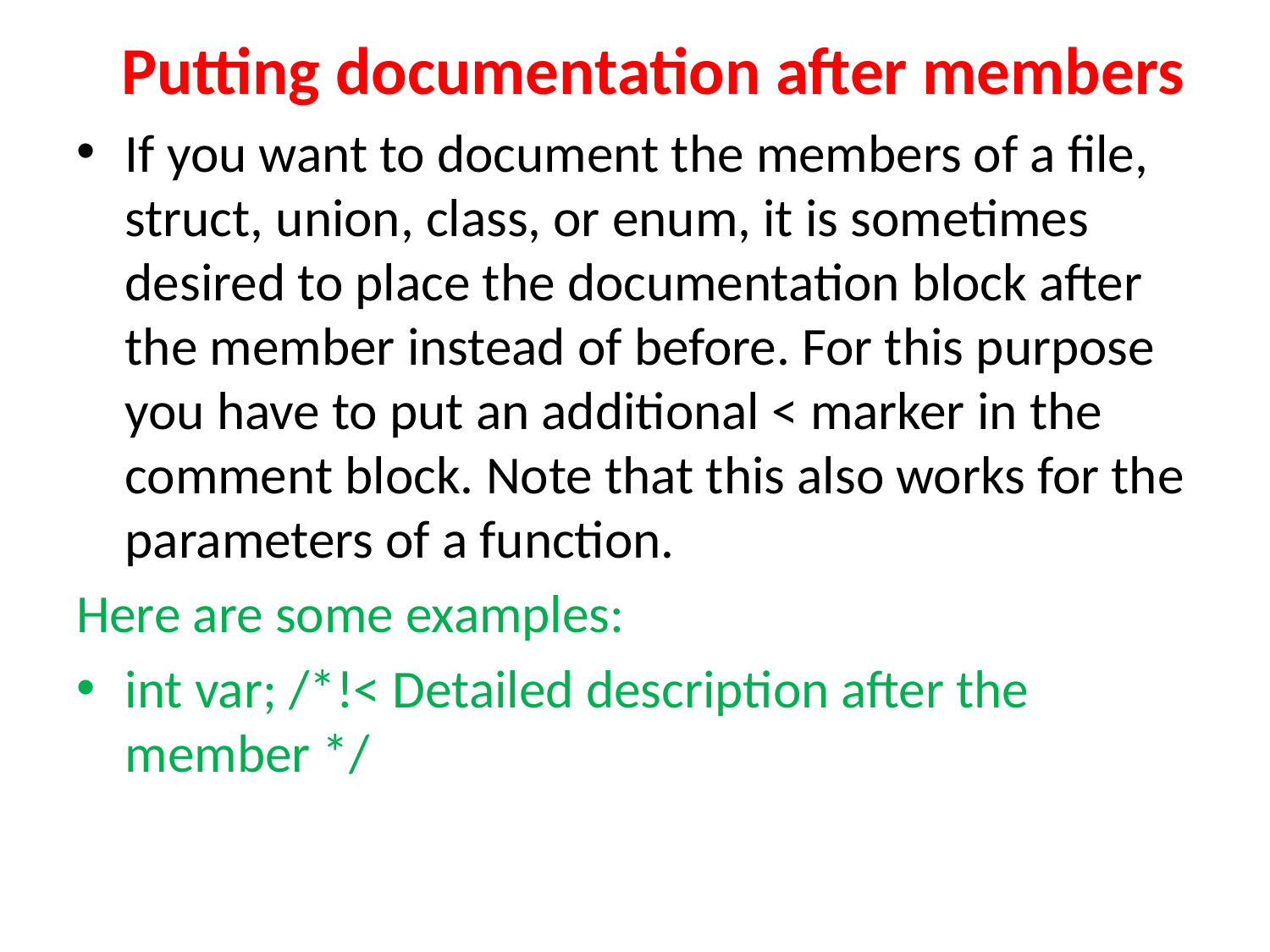

Putting documentation after members
If you want to document the members of a file, struct, union, class, or enum, it is sometimes desired to place the documentation block after the member instead of before. For this purpose you have to put an additional < marker in the comment block. Note that this also works for the parameters of a function.
Here are some examples:
int var; /*!< Detailed description after the member */